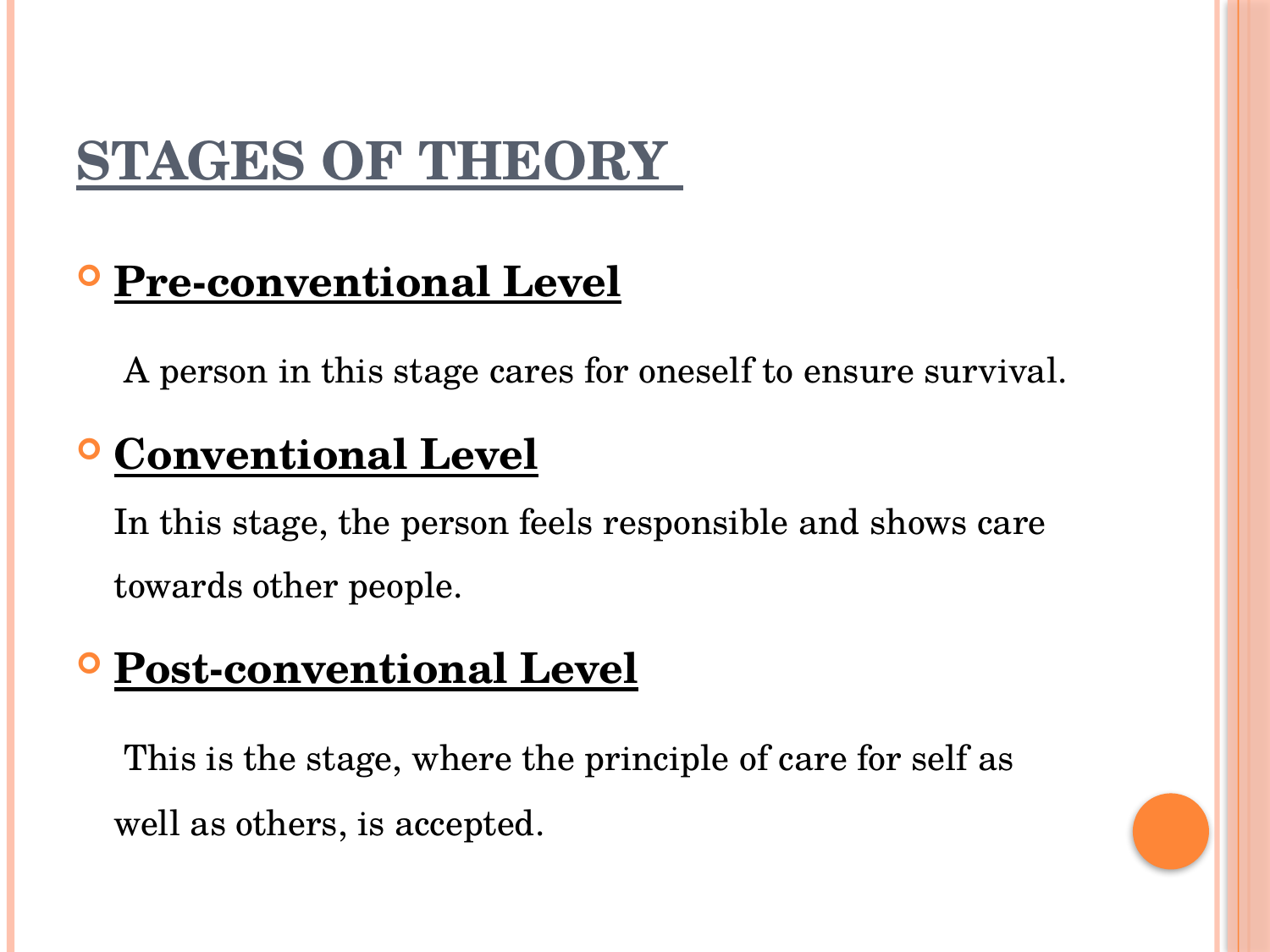

# Stages of theory
Pre-conventional Level
    A person in this stage cares for oneself to ensure survival.
Conventional Level
In this stage, the person feels responsible and shows care towards other people.
Post-conventional Level
    This is the stage, where the principle of care for self as well as others, is accepted.